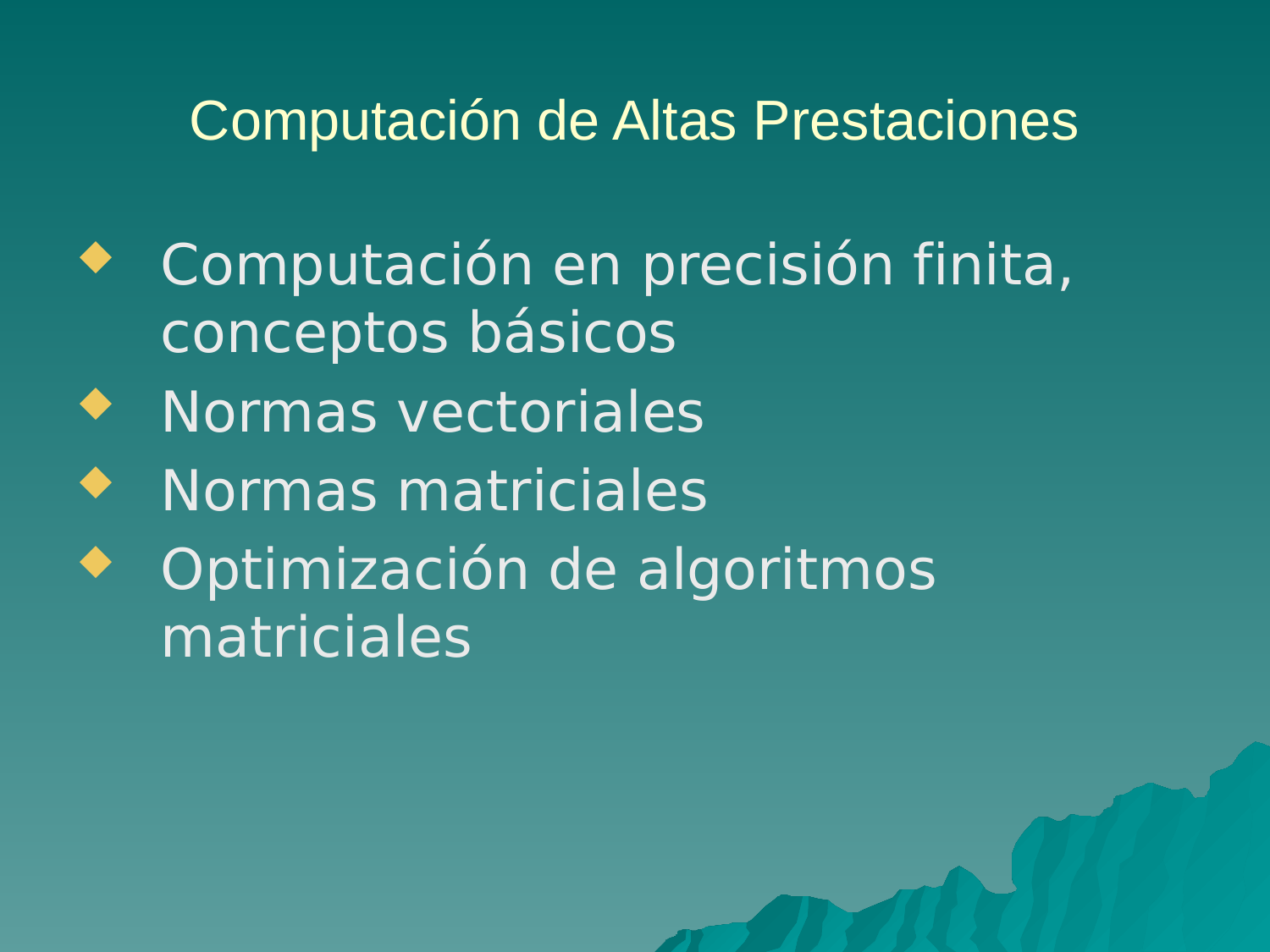

# Computación de Altas Prestaciones
Computación en precisión finita, conceptos básicos
Normas vectoriales
Normas matriciales
Optimización de algoritmos matriciales